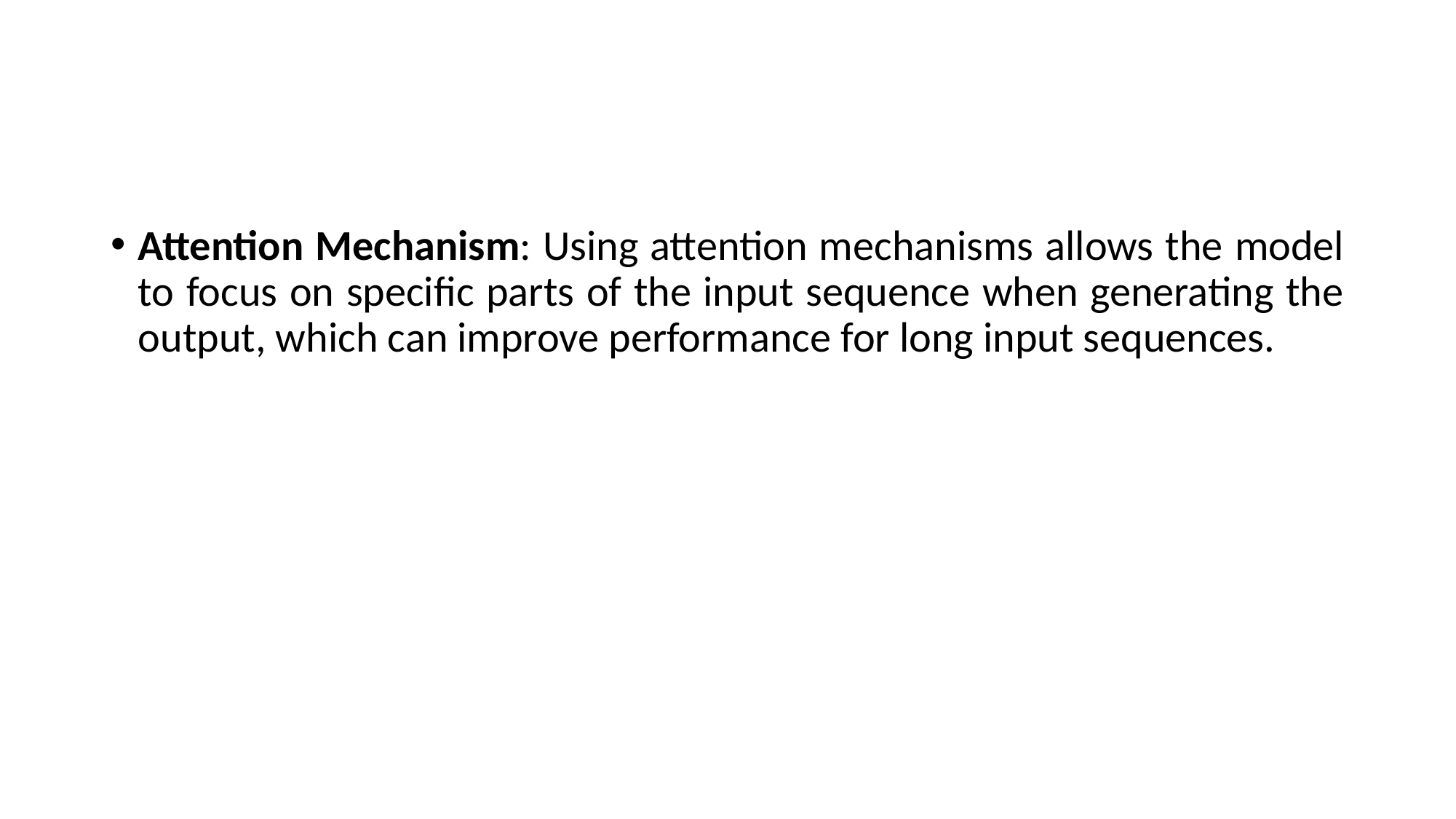

#
Attention Mechanism: Using attention mechanisms allows the model to focus on specific parts of the input sequence when generating the output, which can improve performance for long input sequences.